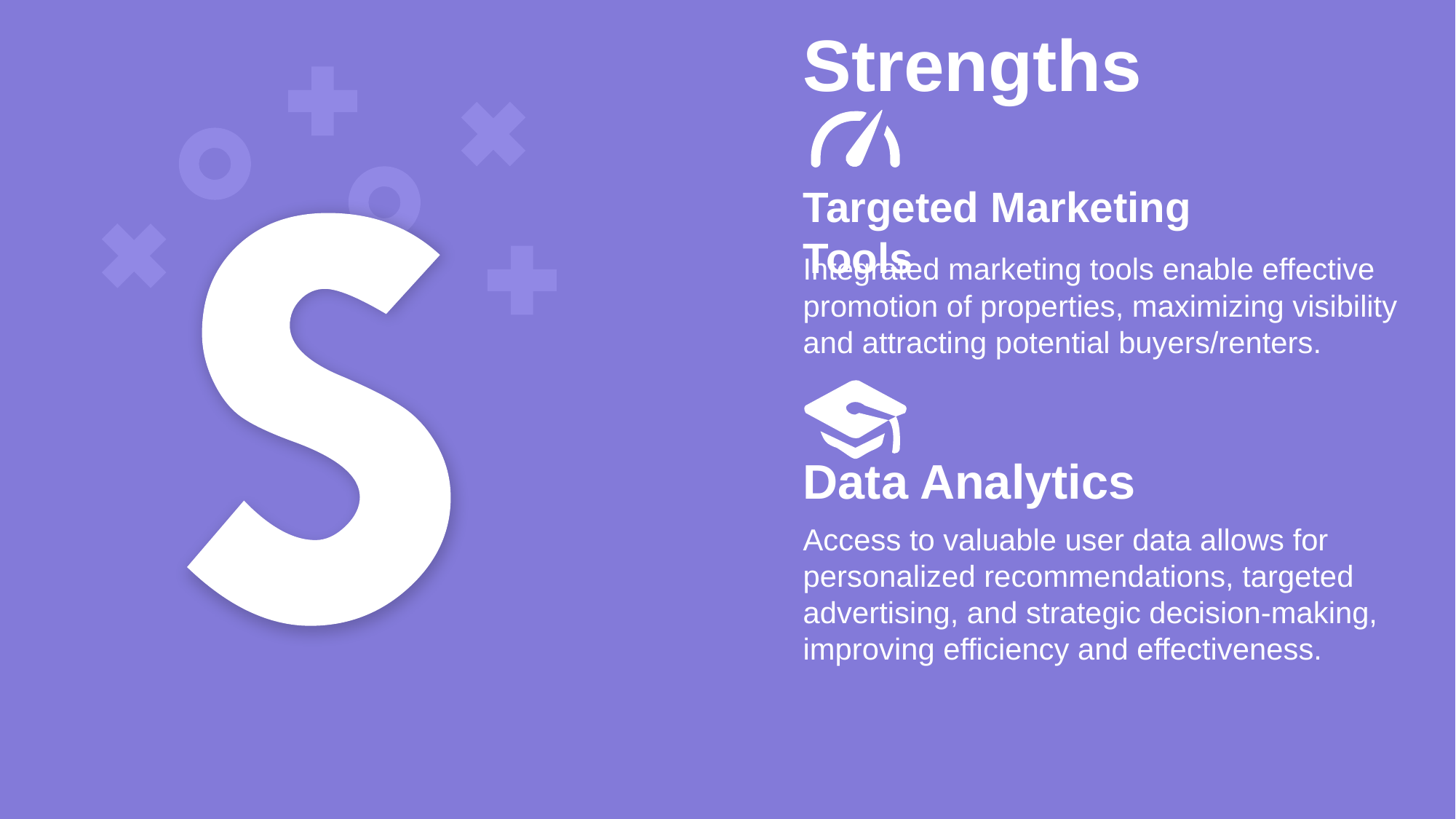

Strengths

Targeted Marketing Tools
Integrated marketing tools enable effective promotion of properties, maximizing visibility and attracting potential buyers/renters.

Data Analytics
Access to valuable user data allows for personalized recommendations, targeted advertising, and strategic decision-making, improving efficiency and effectiveness.